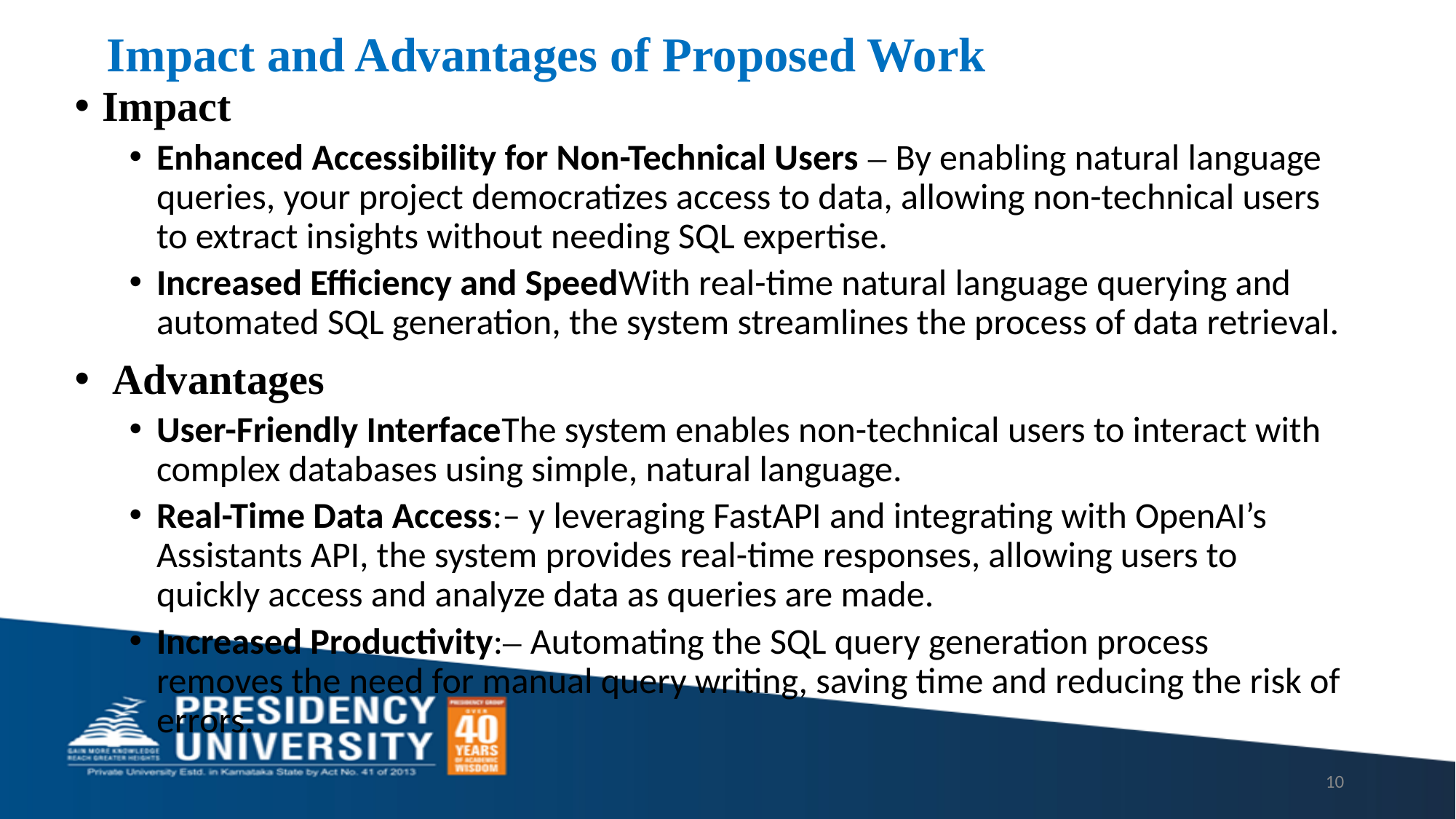

# Impact and Advantages of Proposed Work
Impact
Enhanced Accessibility for Non-Technical Users – By enabling natural language queries, your project democratizes access to data, allowing non-technical users to extract insights without needing SQL expertise.
Increased Efficiency and SpeedWith real-time natural language querying and automated SQL generation, the system streamlines the process of data retrieval.
 Advantages
User-Friendly InterfaceThe system enables non-technical users to interact with complex databases using simple, natural language.
Real-Time Data Access:– y leveraging FastAPI and integrating with OpenAI’s Assistants API, the system provides real-time responses, allowing users to quickly access and analyze data as queries are made.
Increased Productivity:– Automating the SQL query generation process removes the need for manual query writing, saving time and reducing the risk of errors.

10